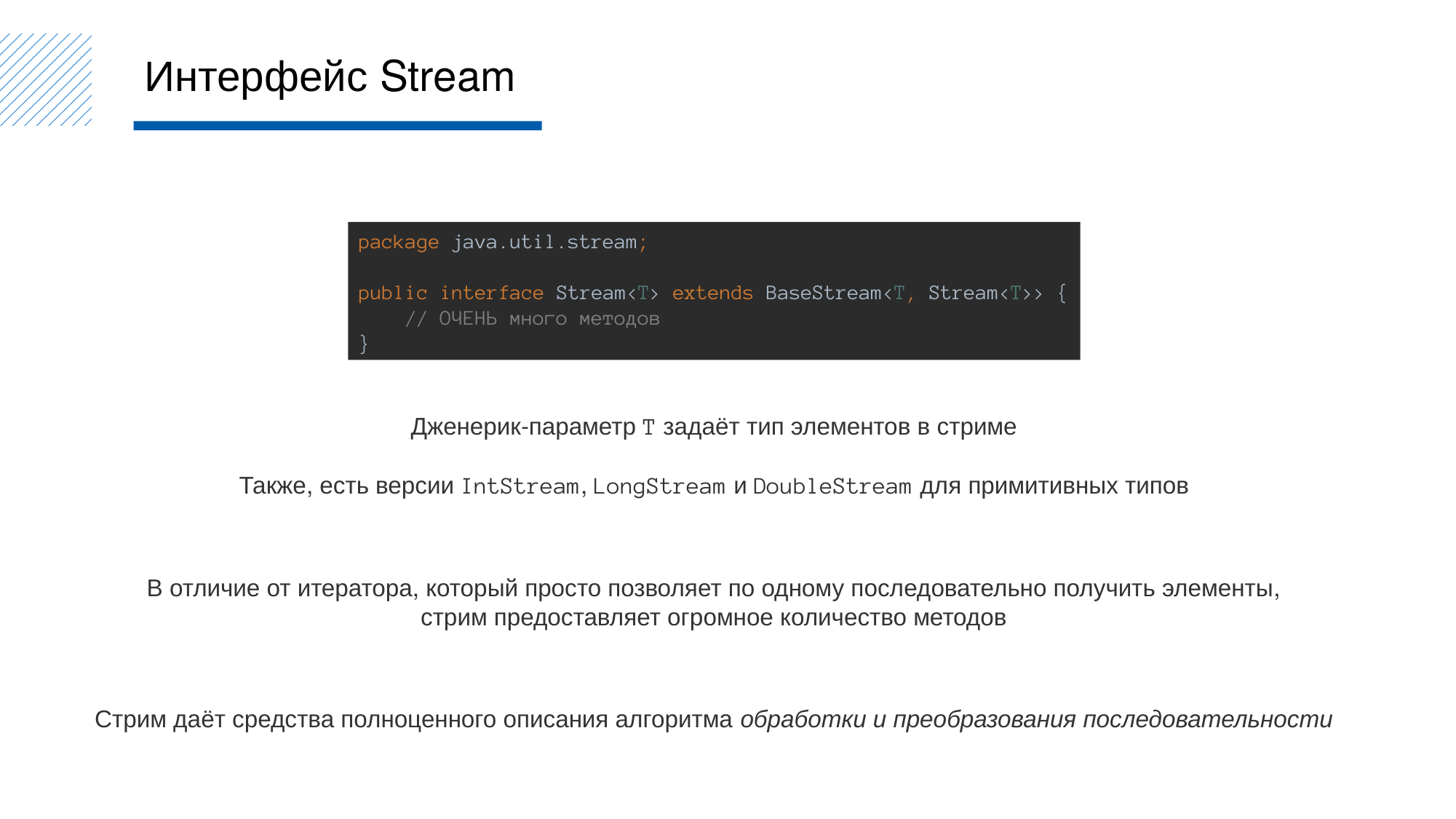

Интерфейс Stream
package java.util.stream;
public interface Stream<T> extends BaseStream<T, Stream<T>> {
    // ОЧЕНЬ много методов
}
Дженерик-параметр T задаёт тип элементов в стриме
Также, есть версии IntStream, LongStream и DoubleStream для примитивных типов
В отличие от итератора, который просто позволяет по одному последовательно получить элементы,
стрим предоставляет огромное количество методов
Стрим даёт средства полноценного описания алгоритма обработки и преобразования последовательности